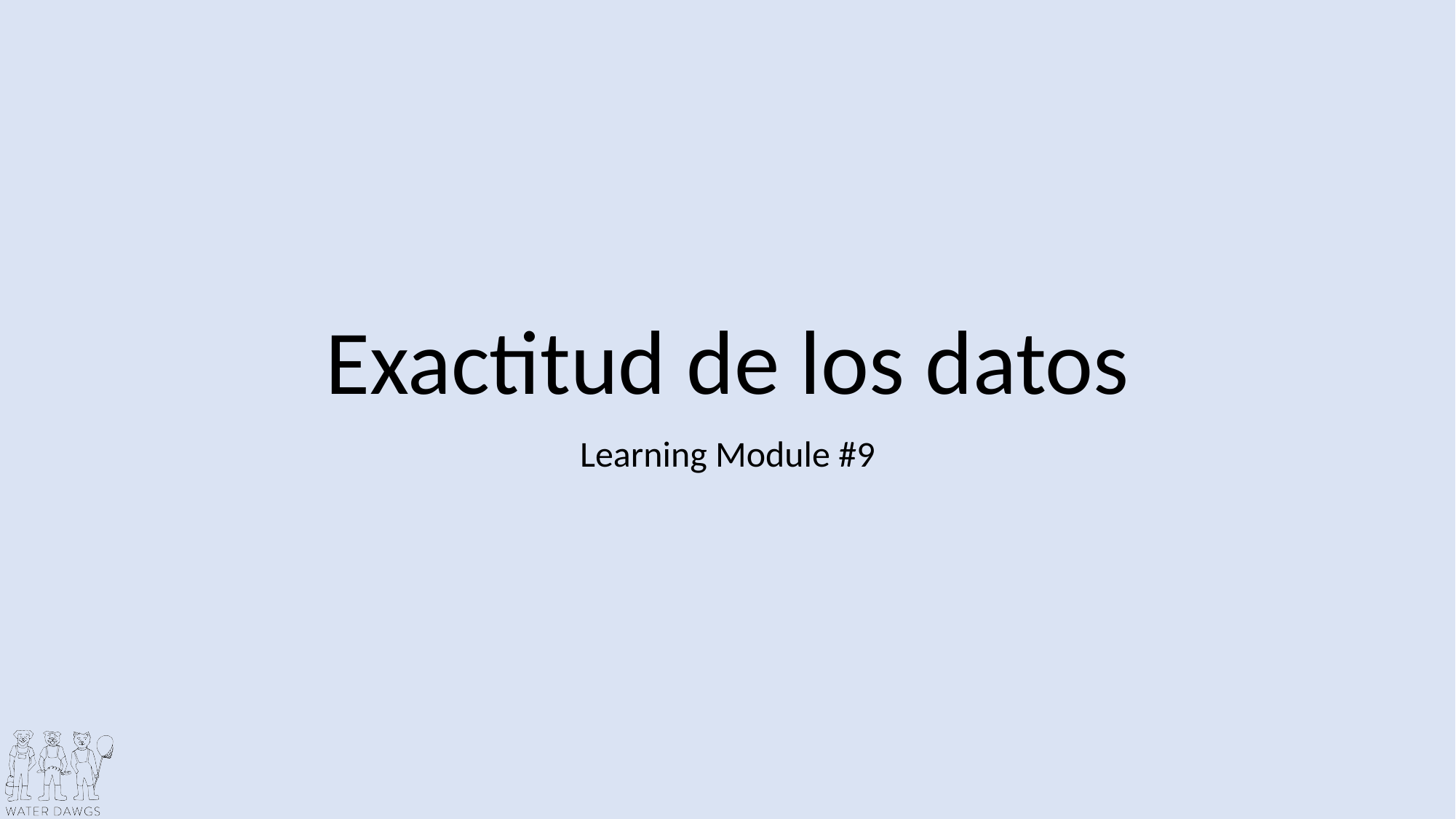

# Exactitud de los datos
Learning Module #9